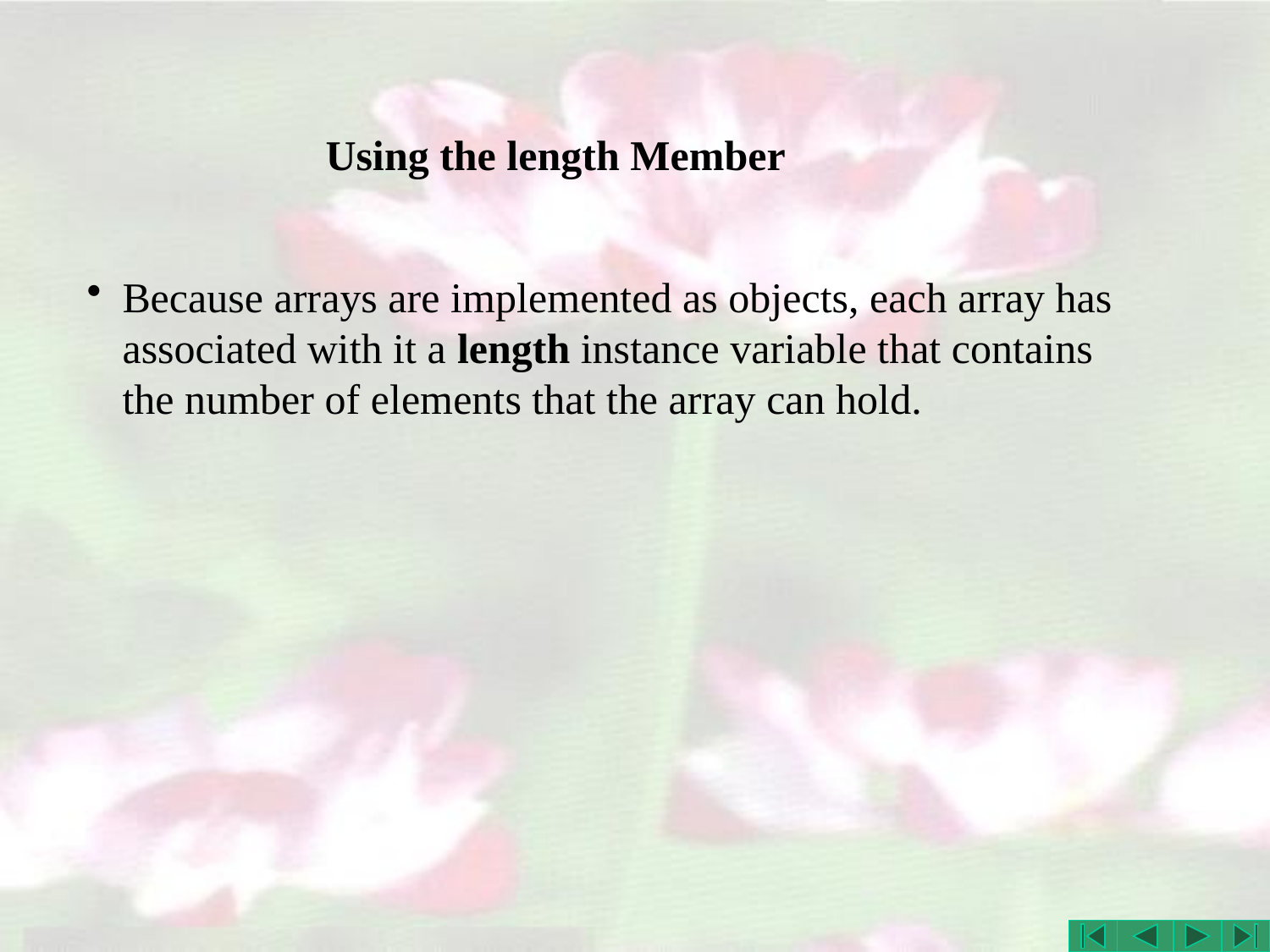

# Using the length Member
Because arrays are implemented as objects, each array has associated with it a length instance variable that contains the number of elements that the array can hold.